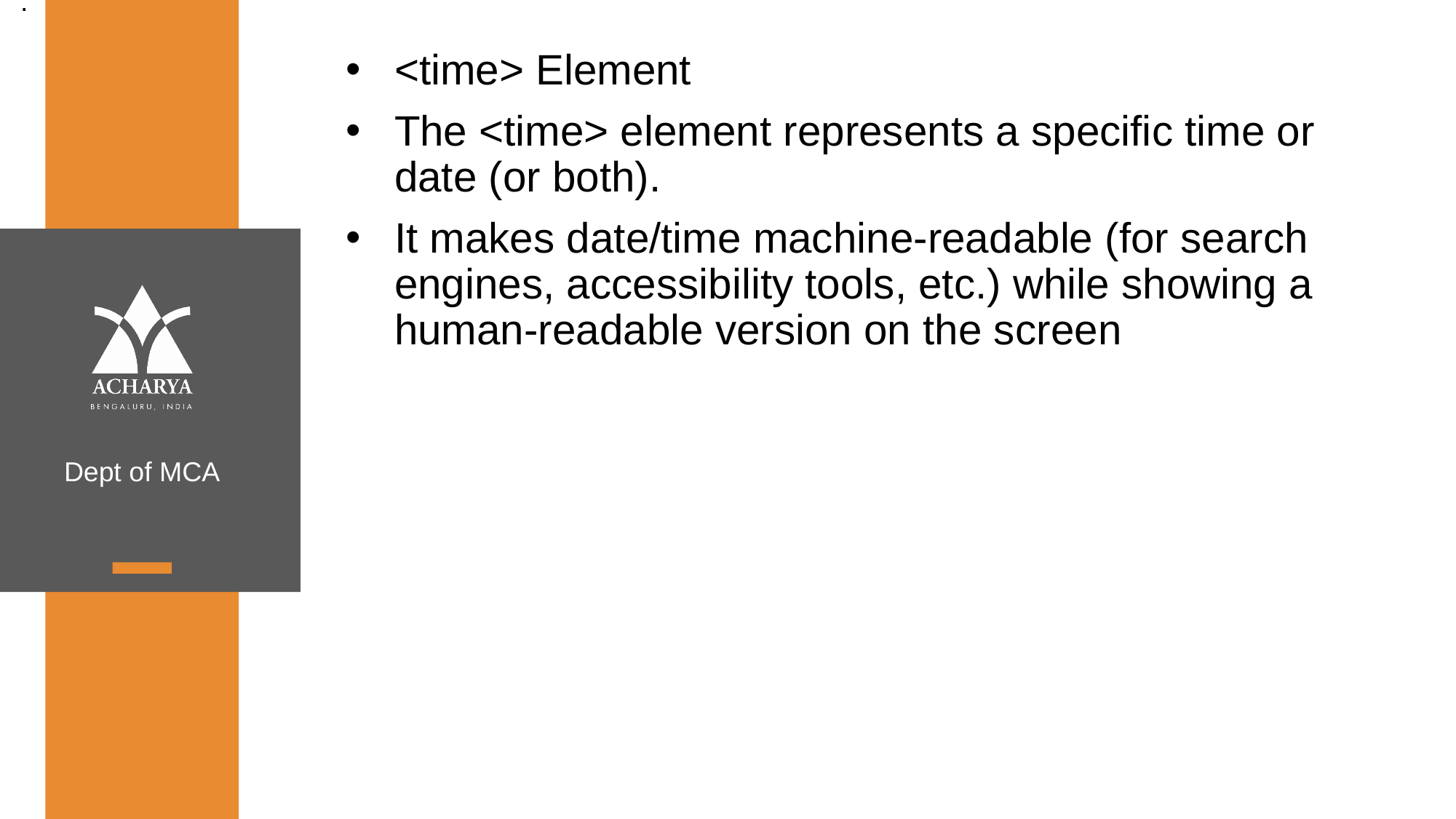

.
<time> Element
The <time> element represents a specific time or date (or both).
It makes date/time machine-readable (for search engines, accessibility tools, etc.) while showing a human-readable version on the screen